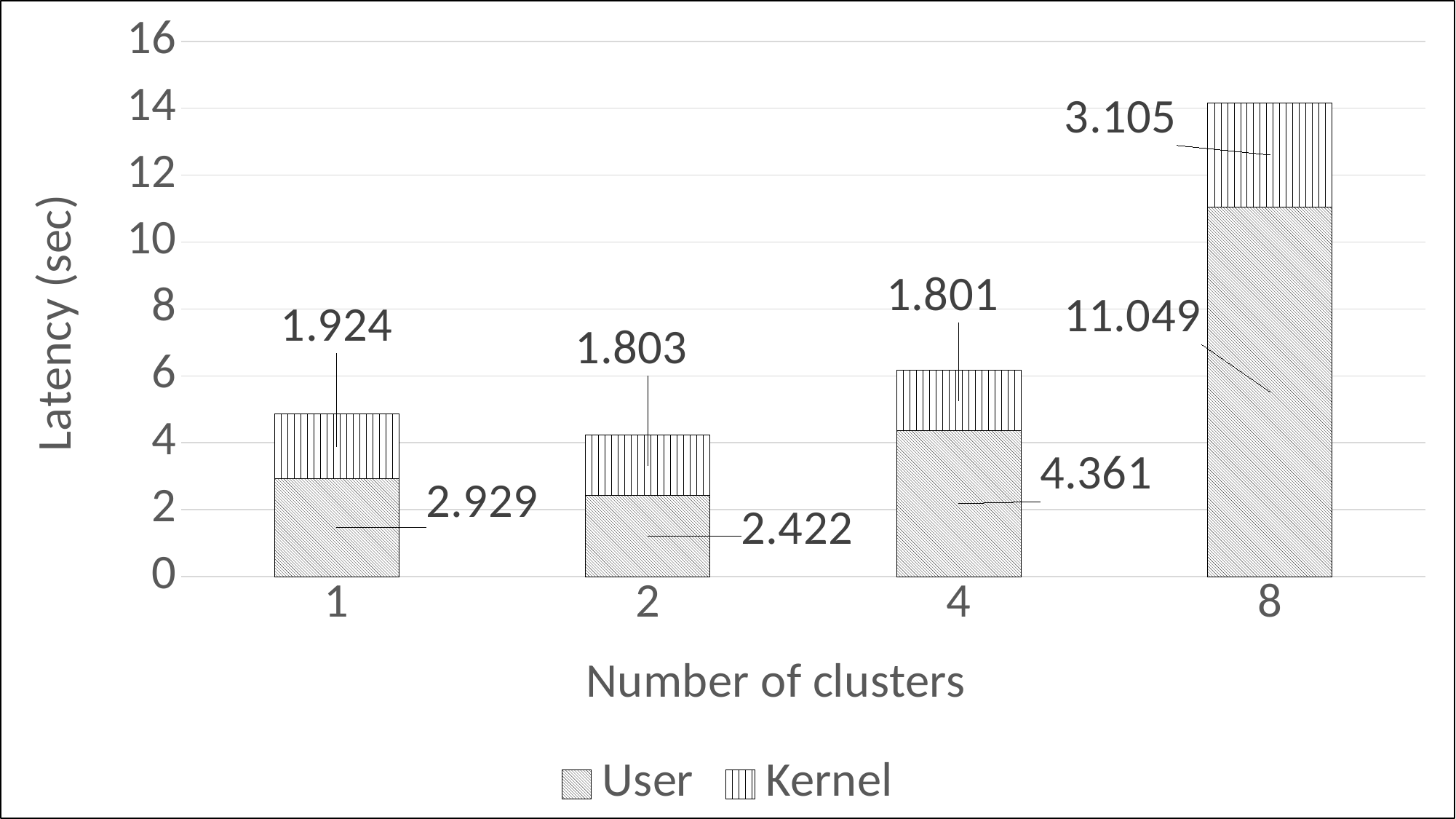

### Chart

| Category | User | Kernel |
|---|---|---|
| 1 | 2.929 | 1.924 |
| 2 | 2.422 | 1.803 |
| 4 | 4.361 | 1.801 |
| 8 | 11.049 | 3.105 |